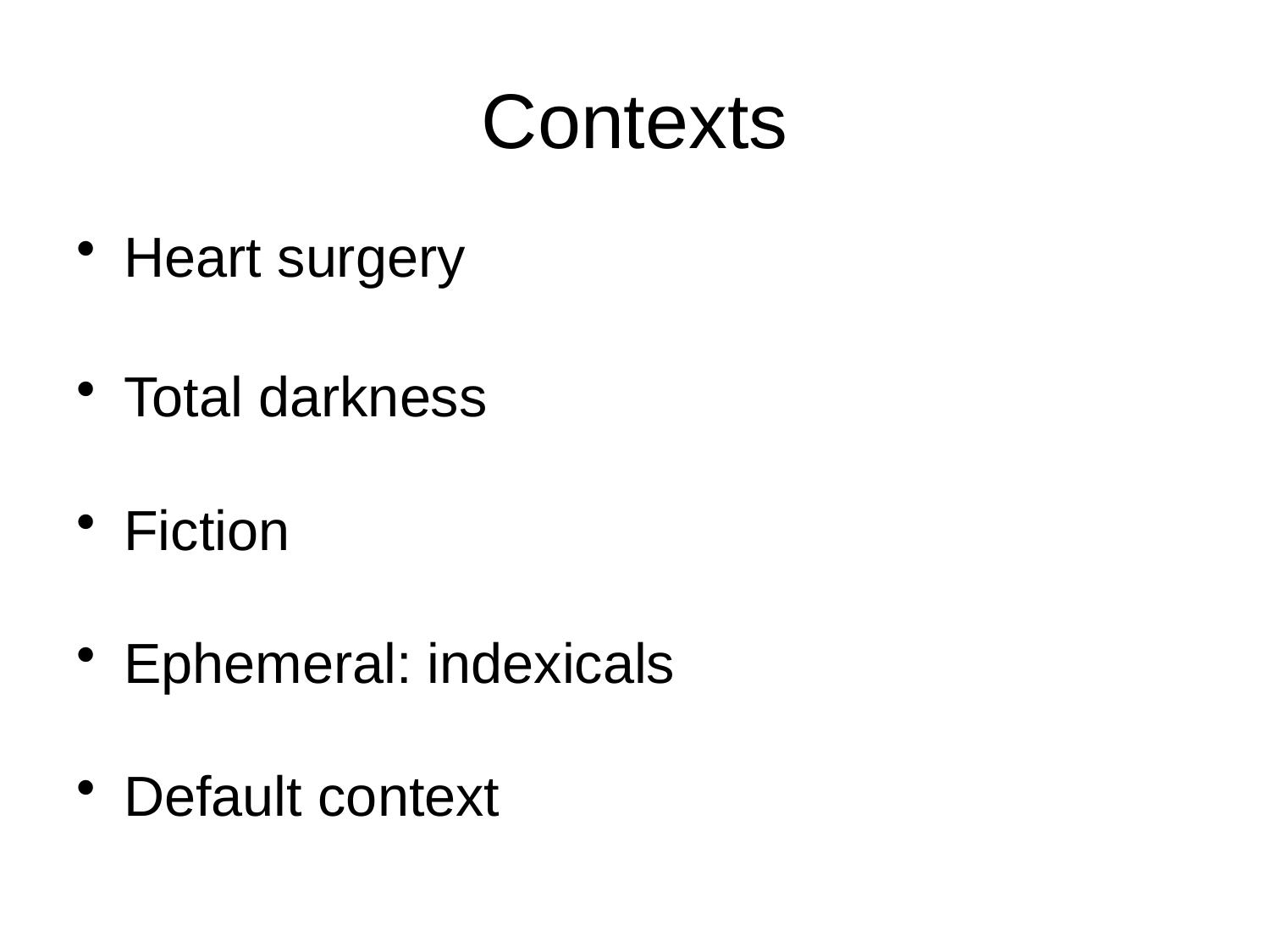

# Contexts
Heart surgery
Total darkness
Fiction
Ephemeral: indexicals
Default context